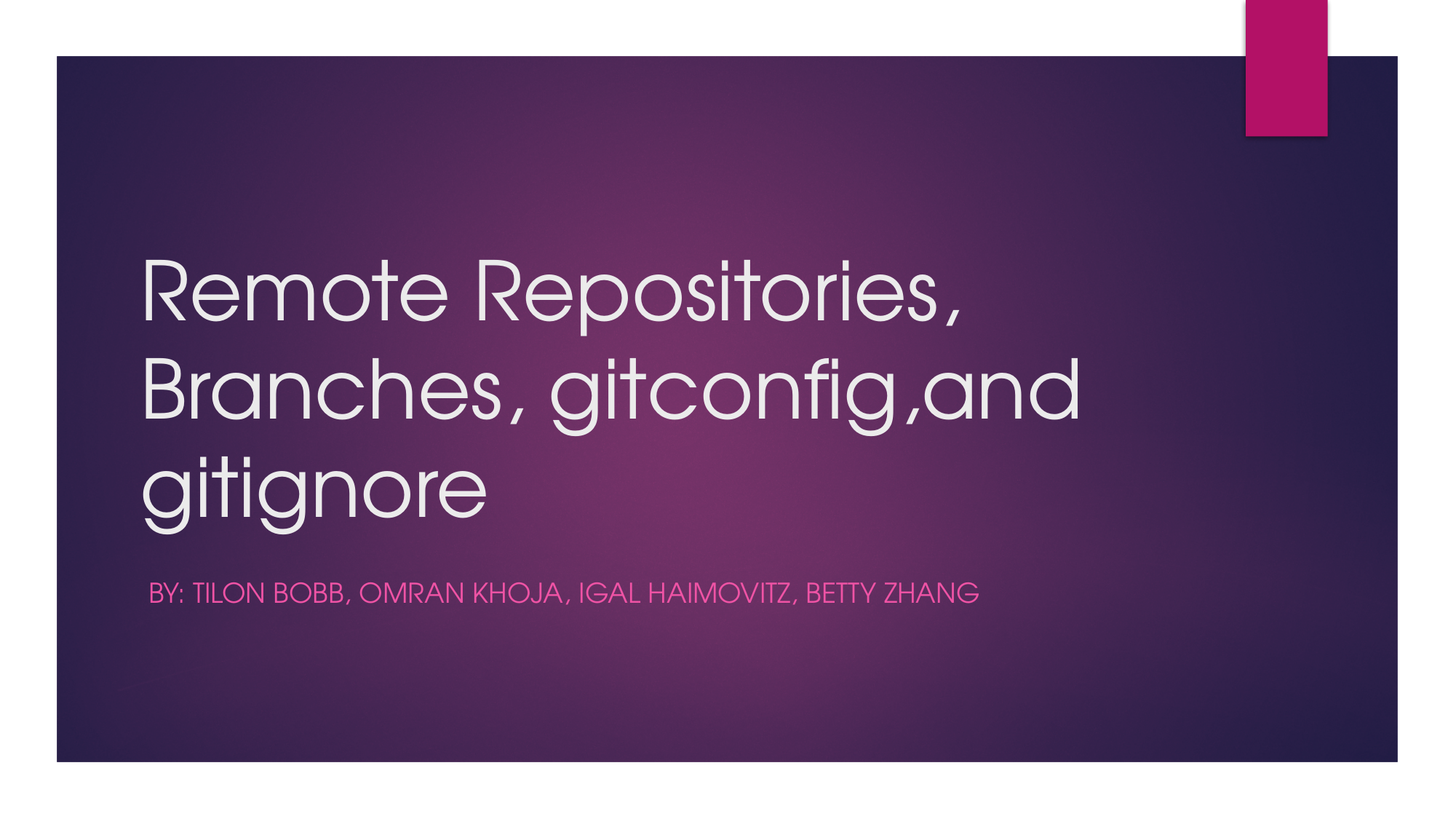

# Remote Repositories, Branches, gitconfig,and gitignore
By: Tilon bobb, Omran Khoja, igal Haimovitz, betty zhang